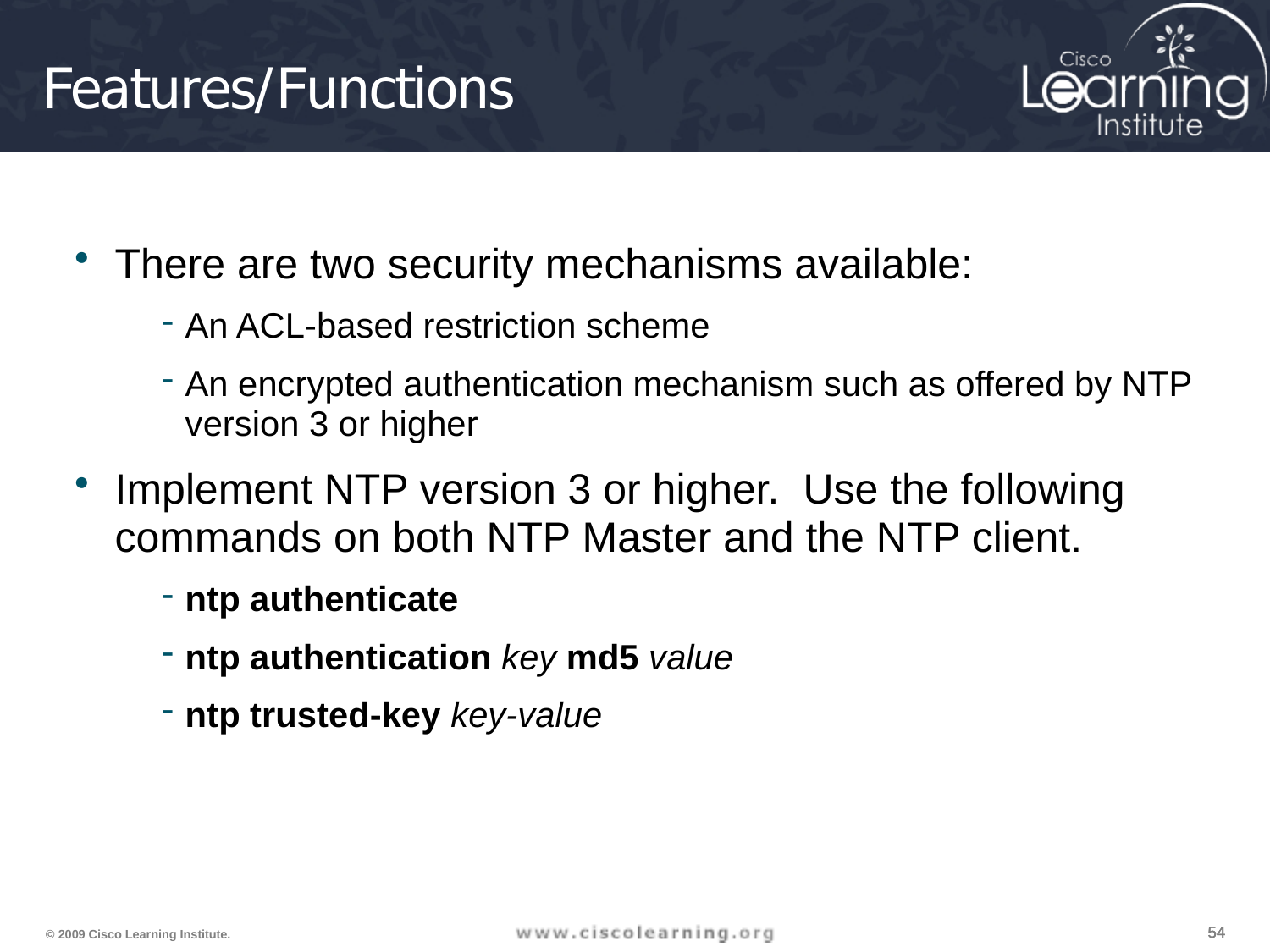

# Features/Functions
There are two security mechanisms available:
An ACL-based restriction scheme
An encrypted authentication mechanism such as offered by NTP version 3 or higher
Implement NTP version 3 or higher.  Use the following commands on both NTP Master and the NTP client.
ntp authenticate
ntp authentication key md5 value
ntp trusted-key key-value